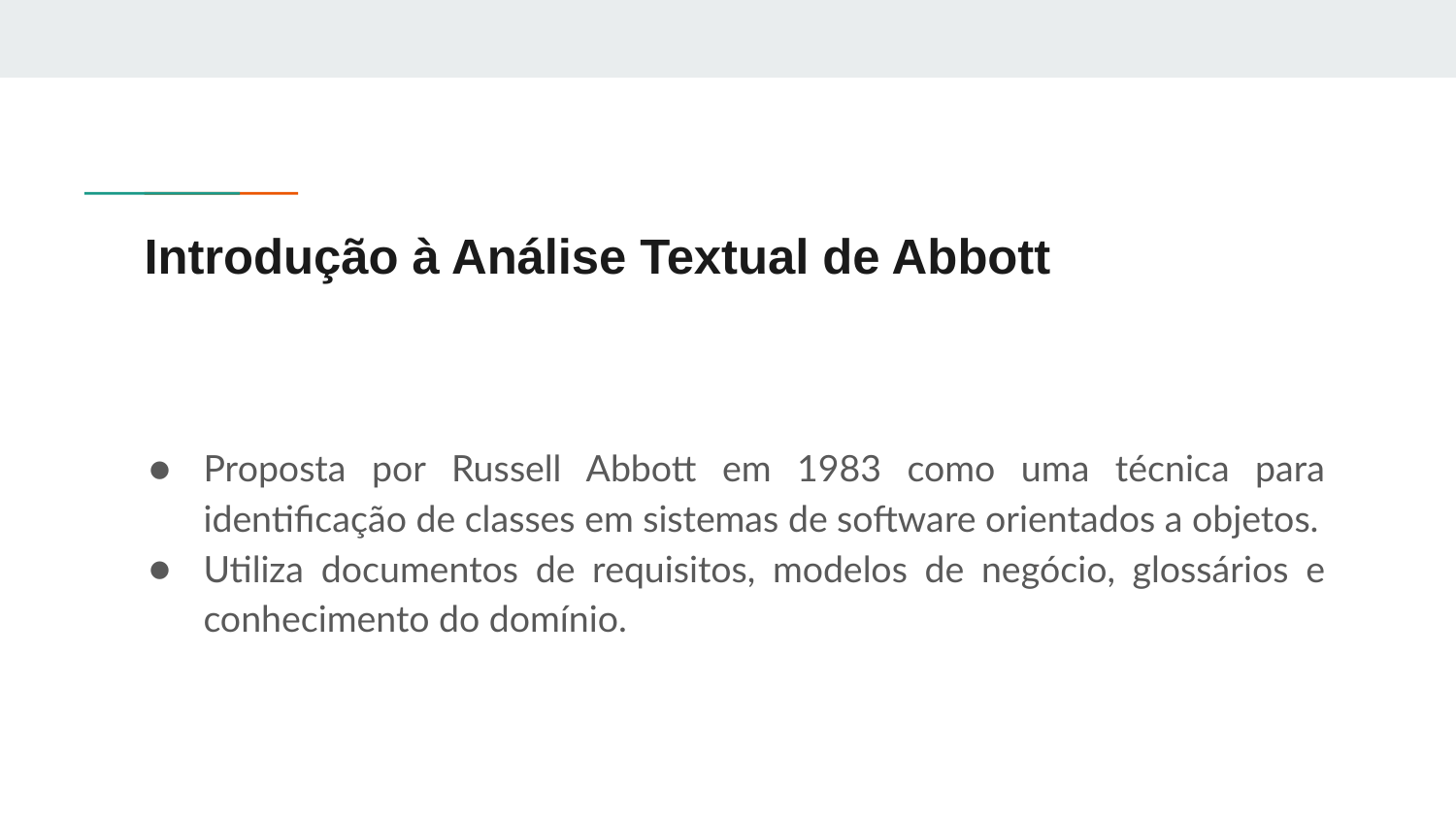

# Introdução à Análise Textual de Abbott
Proposta por Russell Abbott em 1983 como uma técnica para identificação de classes em sistemas de software orientados a objetos.
Utiliza documentos de requisitos, modelos de negócio, glossários e conhecimento do domínio.